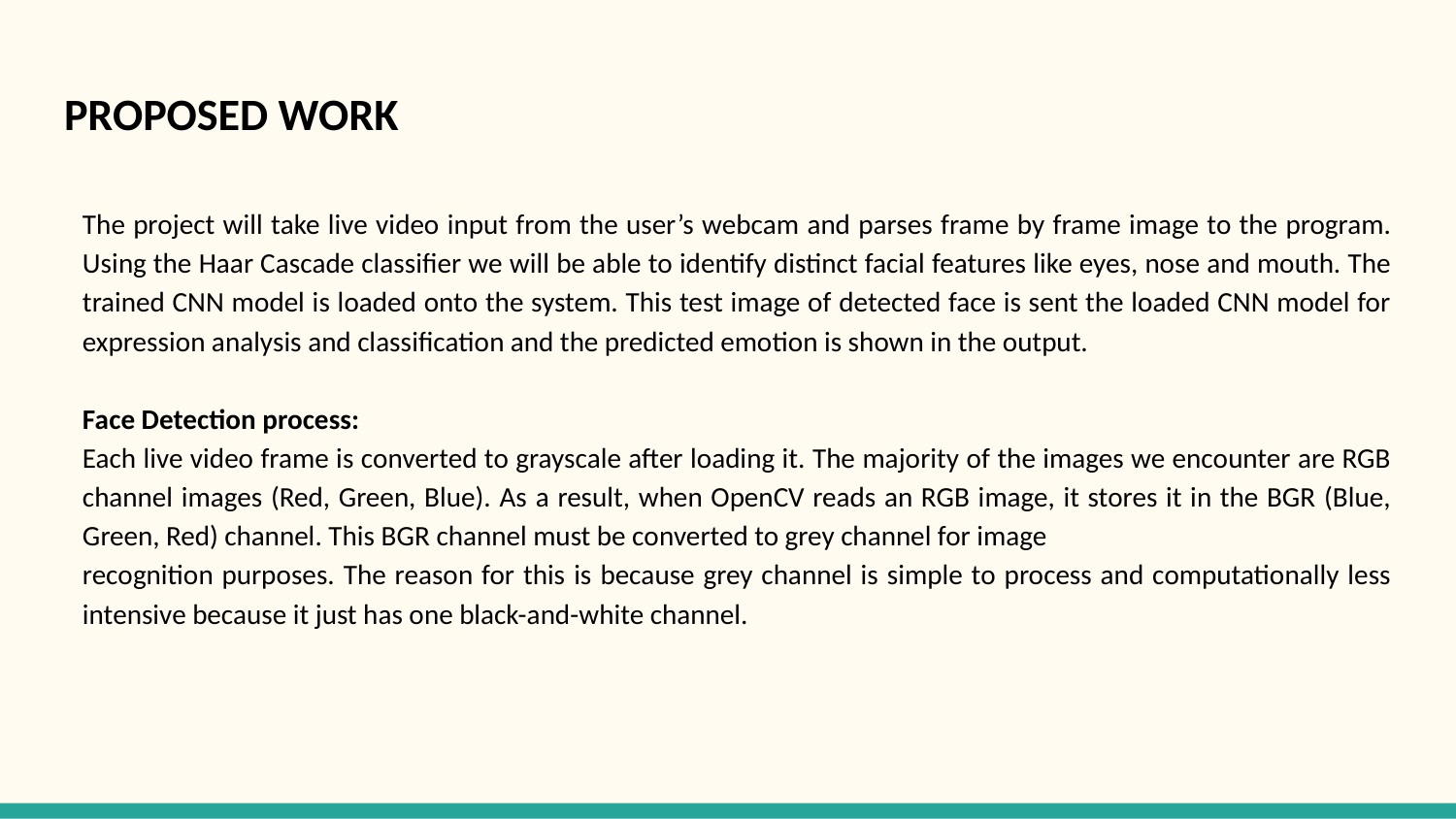

# PROPOSED WORK
The project will take live video input from the user’s webcam and parses frame by frame image to the program. Using the Haar Cascade classifier we will be able to identify distinct facial features like eyes, nose and mouth. The trained CNN model is loaded onto the system. This test image of detected face is sent the loaded CNN model for expression analysis and classification and the predicted emotion is shown in the output.

Face Detection process:
Each live video frame is converted to grayscale after loading it. The majority of the images we encounter are RGB channel images (Red, Green, Blue). As a result, when OpenCV reads an RGB image, it stores it in the BGR (Blue, Green, Red) channel. This BGR channel must be converted to grey channel for image
recognition purposes. The reason for this is because grey channel is simple to process and computationally less intensive because it just has one black-and-white channel.